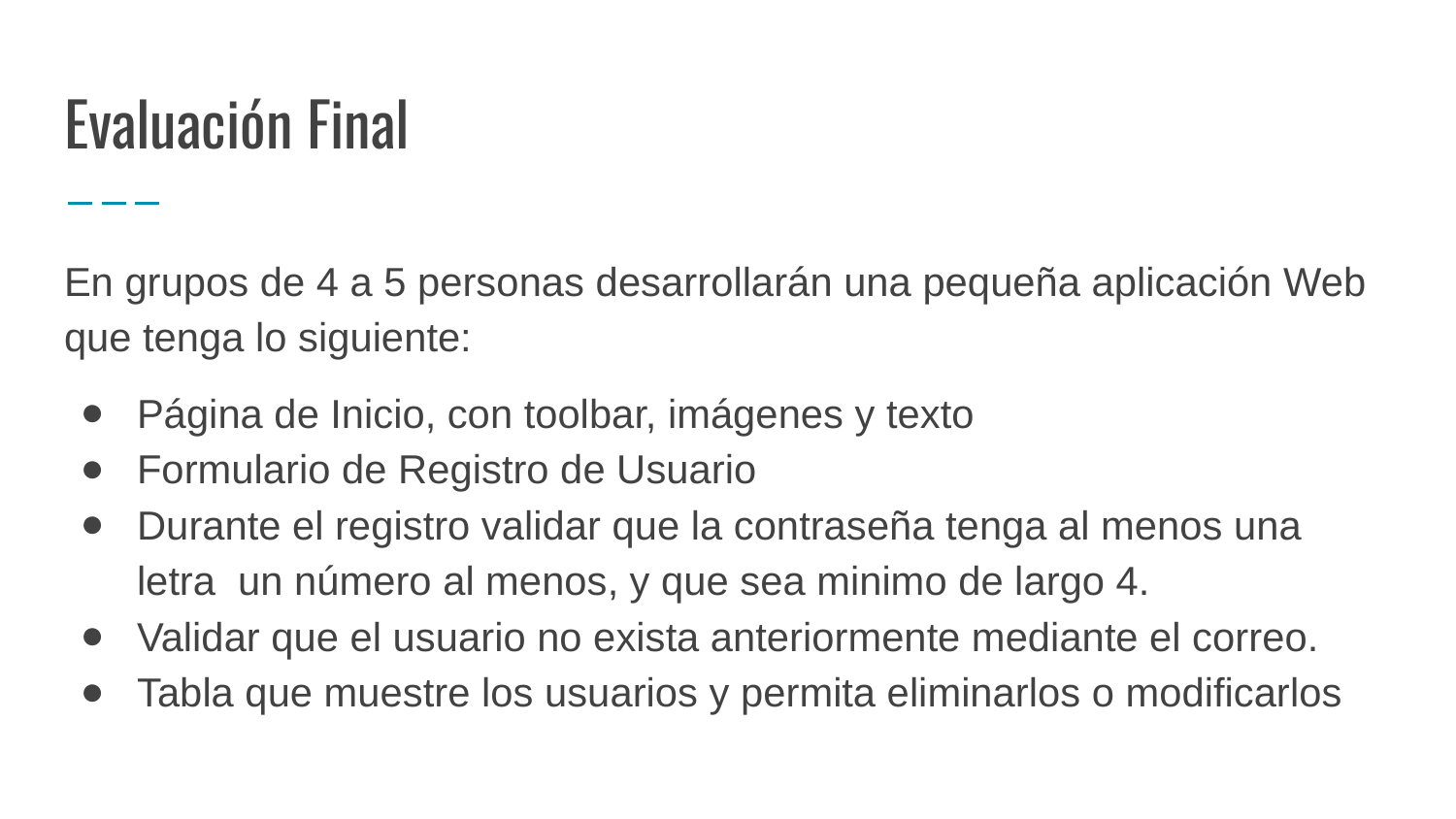

# Evaluación Final
En grupos de 4 a 5 personas desarrollarán una pequeña aplicación Web que tenga lo siguiente:
Página de Inicio, con toolbar, imágenes y texto
Formulario de Registro de Usuario
Durante el registro validar que la contraseña tenga al menos una letra  un número al menos, y que sea minimo de largo 4.
Validar que el usuario no exista anteriormente mediante el correo.
Tabla que muestre los usuarios y permita eliminarlos o modificarlos